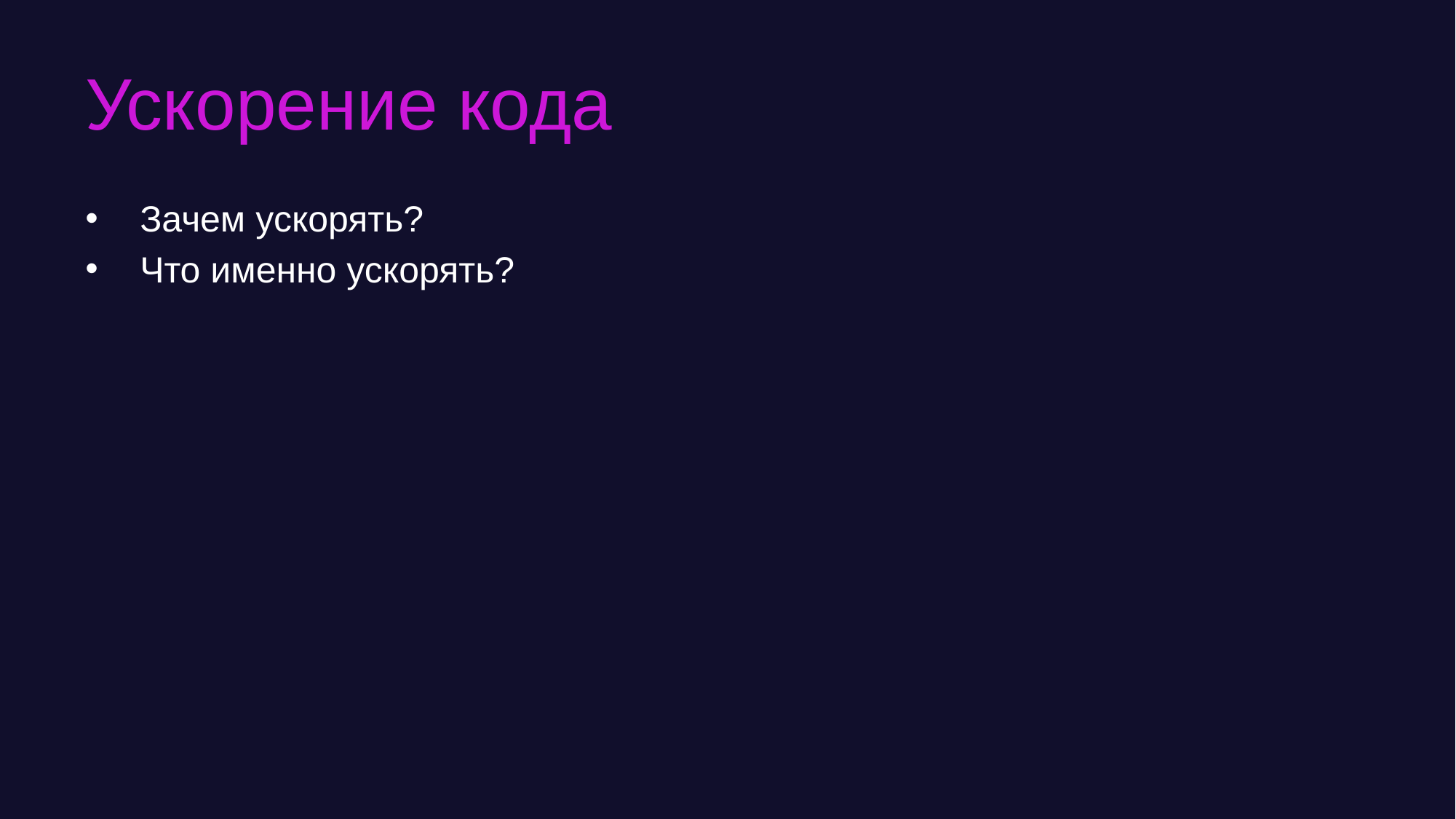

# Ускорение кода
Зачем ускорять?
Что именно ускорять?